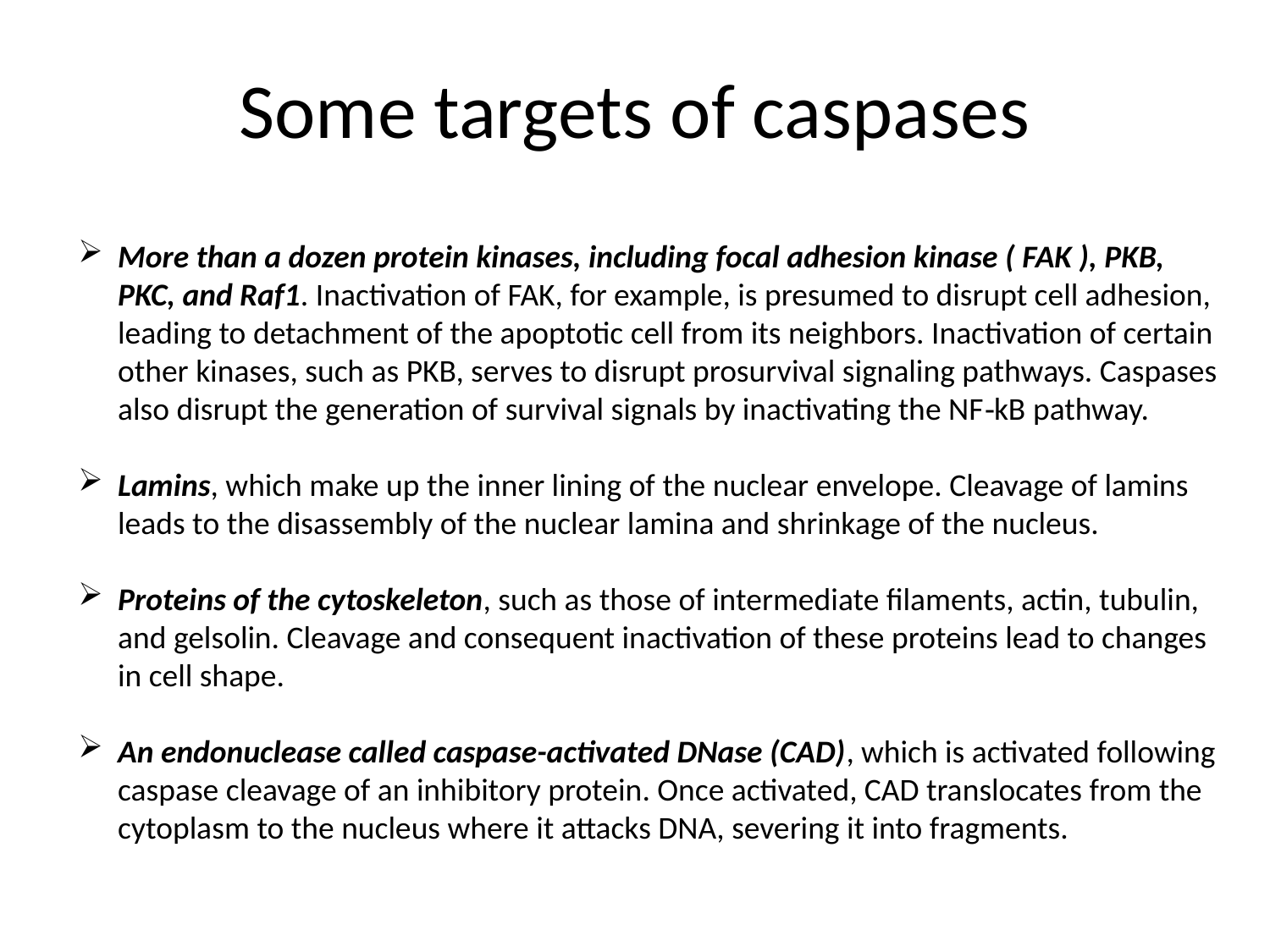

# Some targets of caspases
More than a dozen protein kinases, including focal adhesion kinase ( FAK ), PKB, PKC, and Raf1. Inactivation of FAK, for example, is presumed to disrupt cell adhesion, leading to detachment of the apoptotic cell from its neighbors. Inactivation of certain other kinases, such as PKB, serves to disrupt prosurvival signaling pathways. Caspases also disrupt the generation of survival signals by inactivating the NF‐kB pathway.

Lamins, which make up the inner lining of the nuclear envelope. Cleavage of lamins leads to the disassembly of the nuclear lamina and shrinkage of the nucleus.

Proteins of the cytoskeleton, such as those of intermediate filaments, actin, tubulin, and gelsolin. Cleavage and consequent inactivation of these proteins lead to changes in cell shape.

An endonuclease called caspase-activated DNase (CAD), which is activated following caspase cleavage of an inhibitory protein. Once activated, CAD translocates from the cytoplasm to the nucleus where it attacks DNA, severing it into fragments.